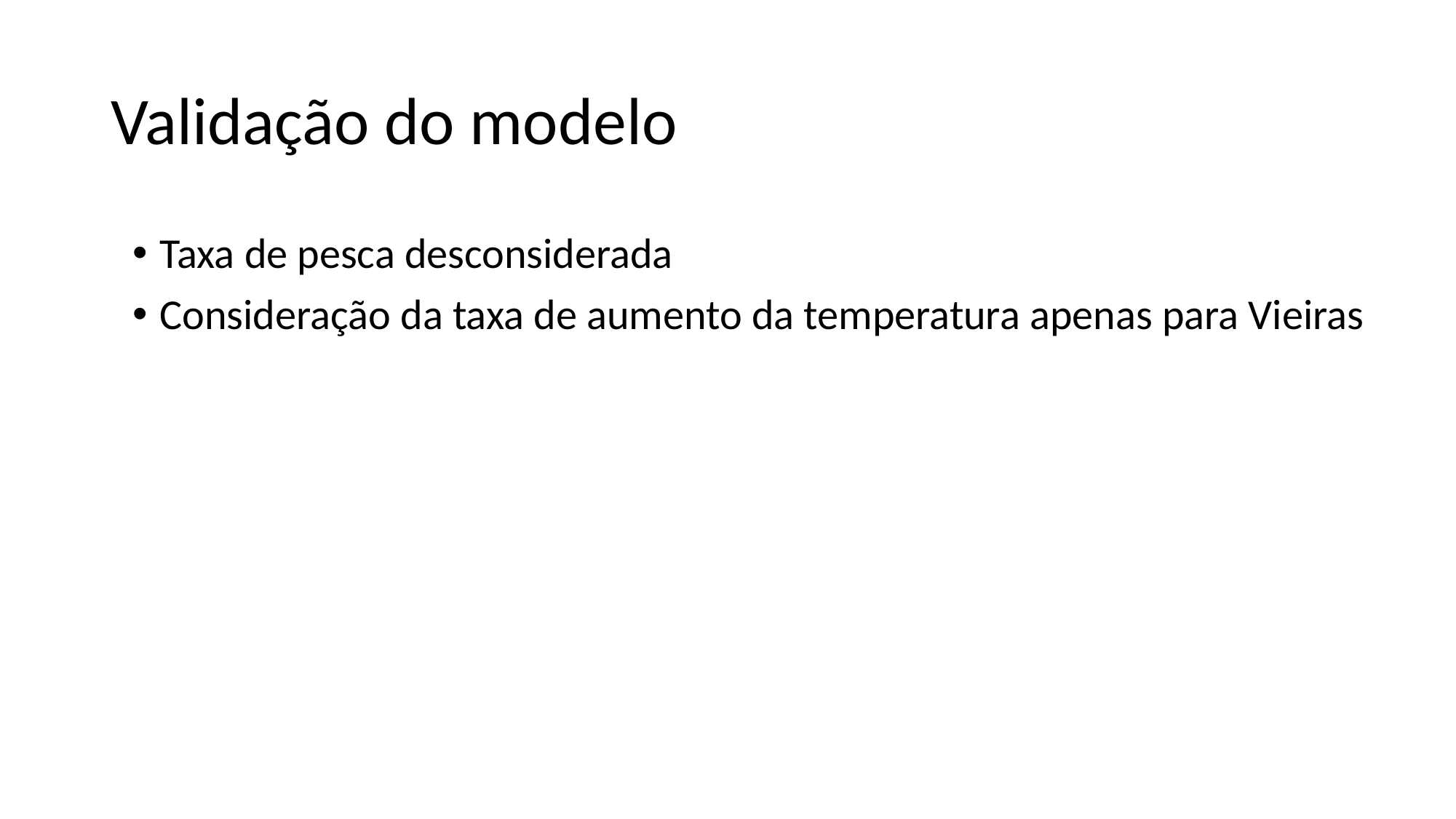

# Validação do modelo
Taxa de pesca desconsiderada
Consideração da taxa de aumento da temperatura apenas para Vieiras